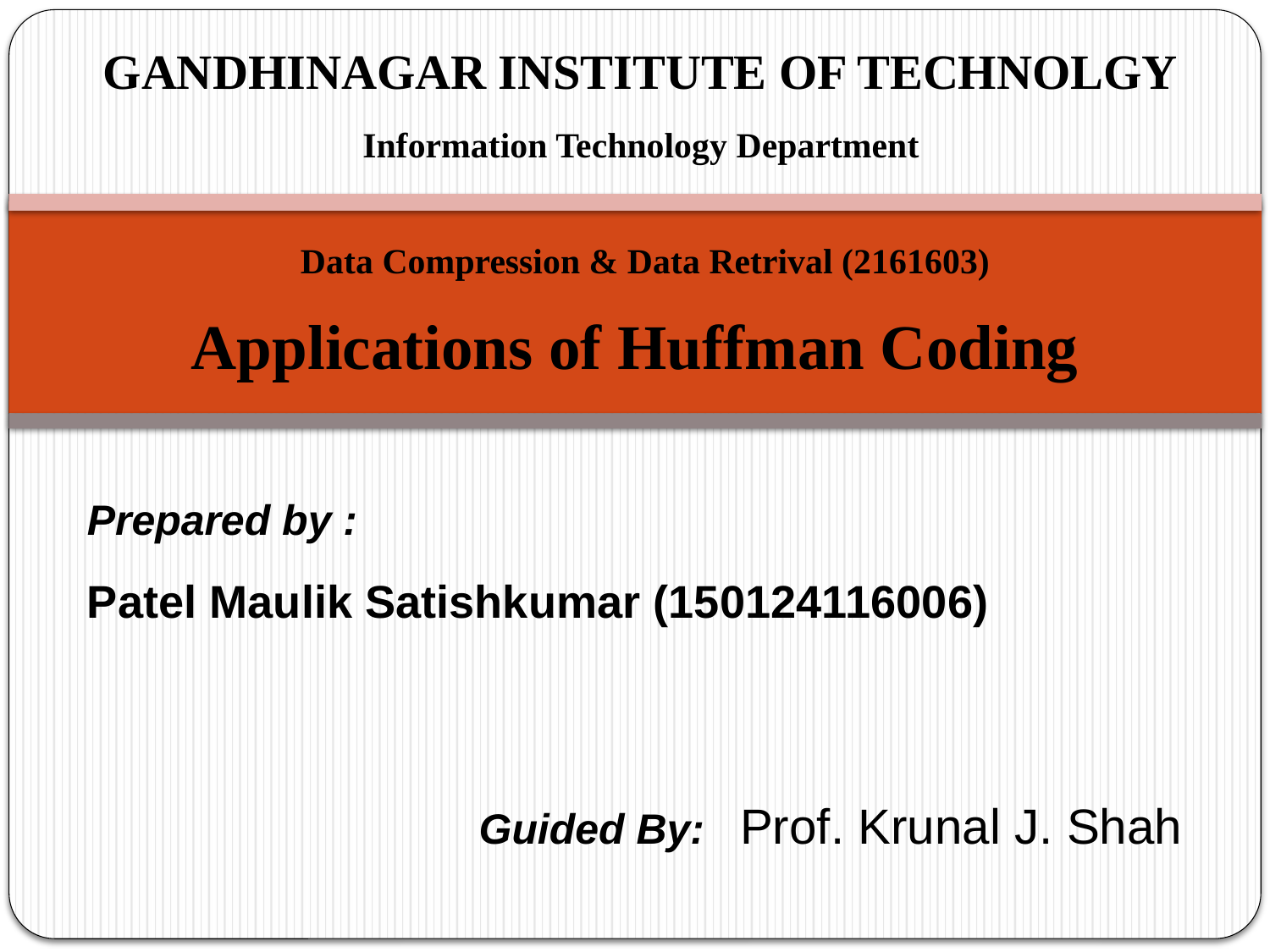

GANDHINAGAR INSTITUTE OF TECHNOLGY
Information Technology Department

Data Compression & Data Retrival (2161603)
Applications of Huffman Coding
Prepared by :

Patel Maulik Satishkumar (150124116006)

Guided By:   Prof. Krunal J. Shah